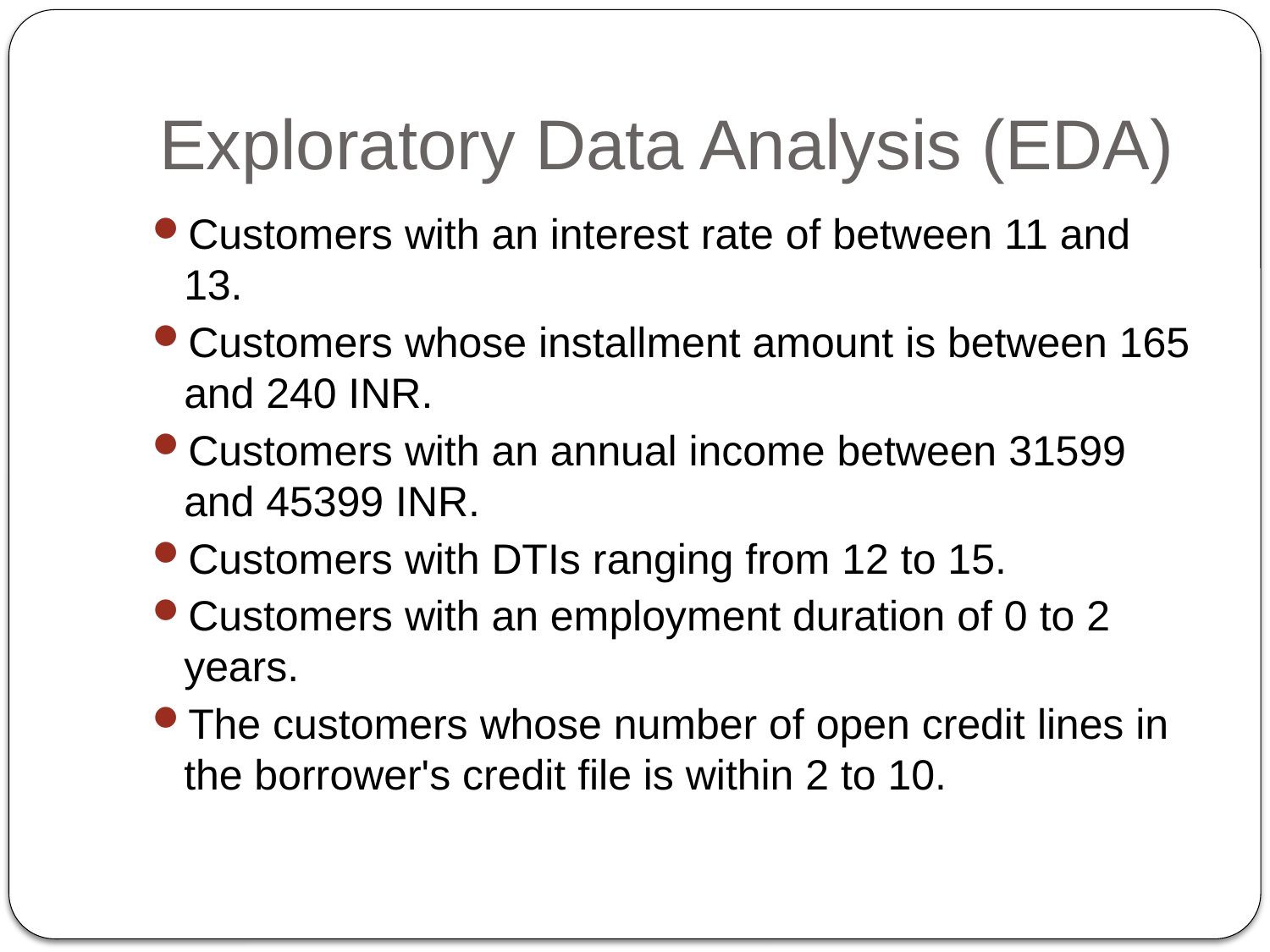

# Exploratory Data Analysis (EDA)
Customers with an interest rate of between 11 and 13.
Customers whose installment amount is between 165 and 240 INR.
Customers with an annual income between 31599 and 45399 INR.
Customers with DTIs ranging from 12 to 15.
Customers with an employment duration of 0 to 2 years.
The customers whose number of open credit lines in the borrower's credit file is within 2 to 10.